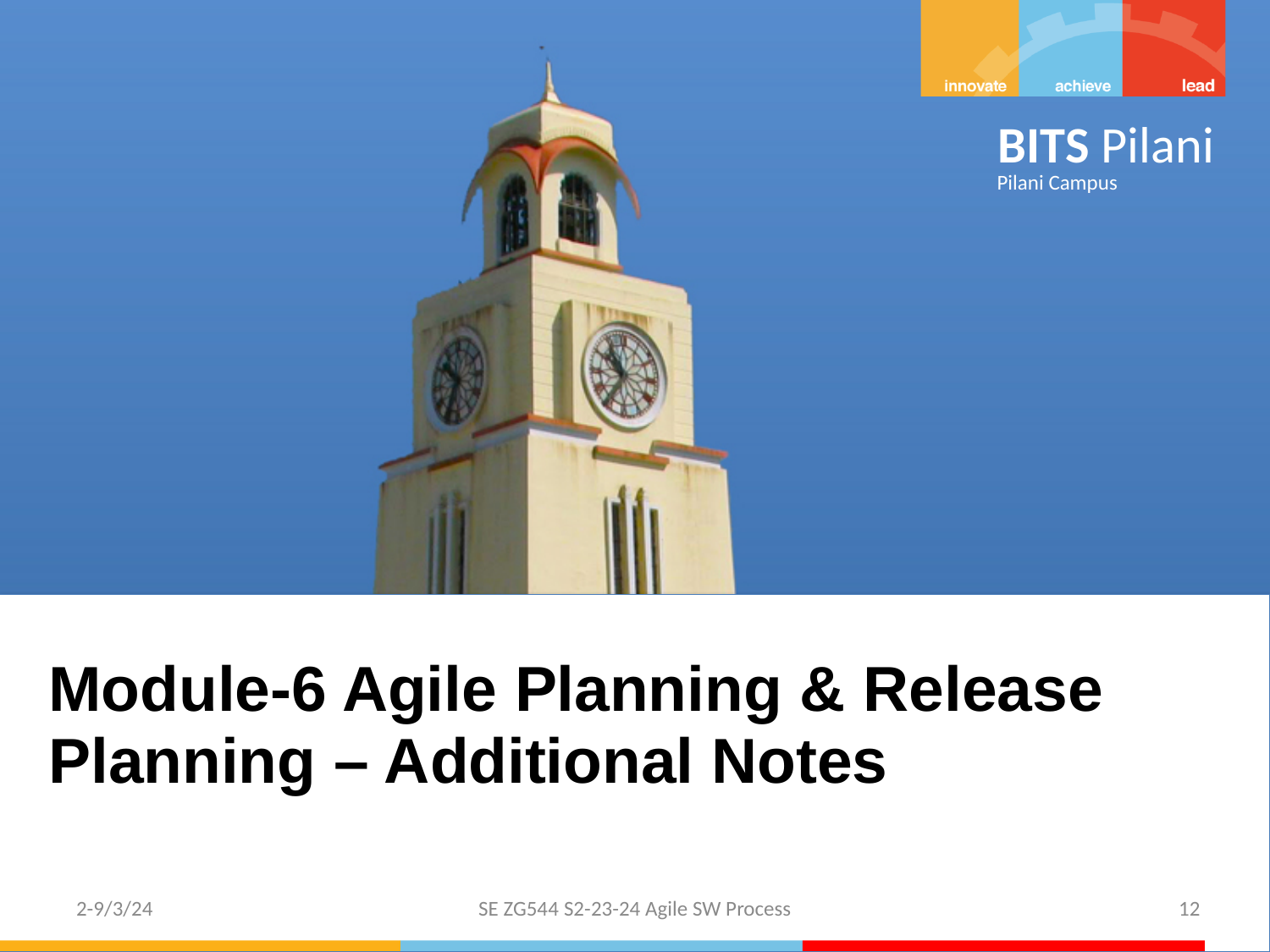

Module-6 Agile Planning & Release Planning – Additional Notes
2-9/3/24
SE ZG544 S2-23-24 Agile SW Process
12